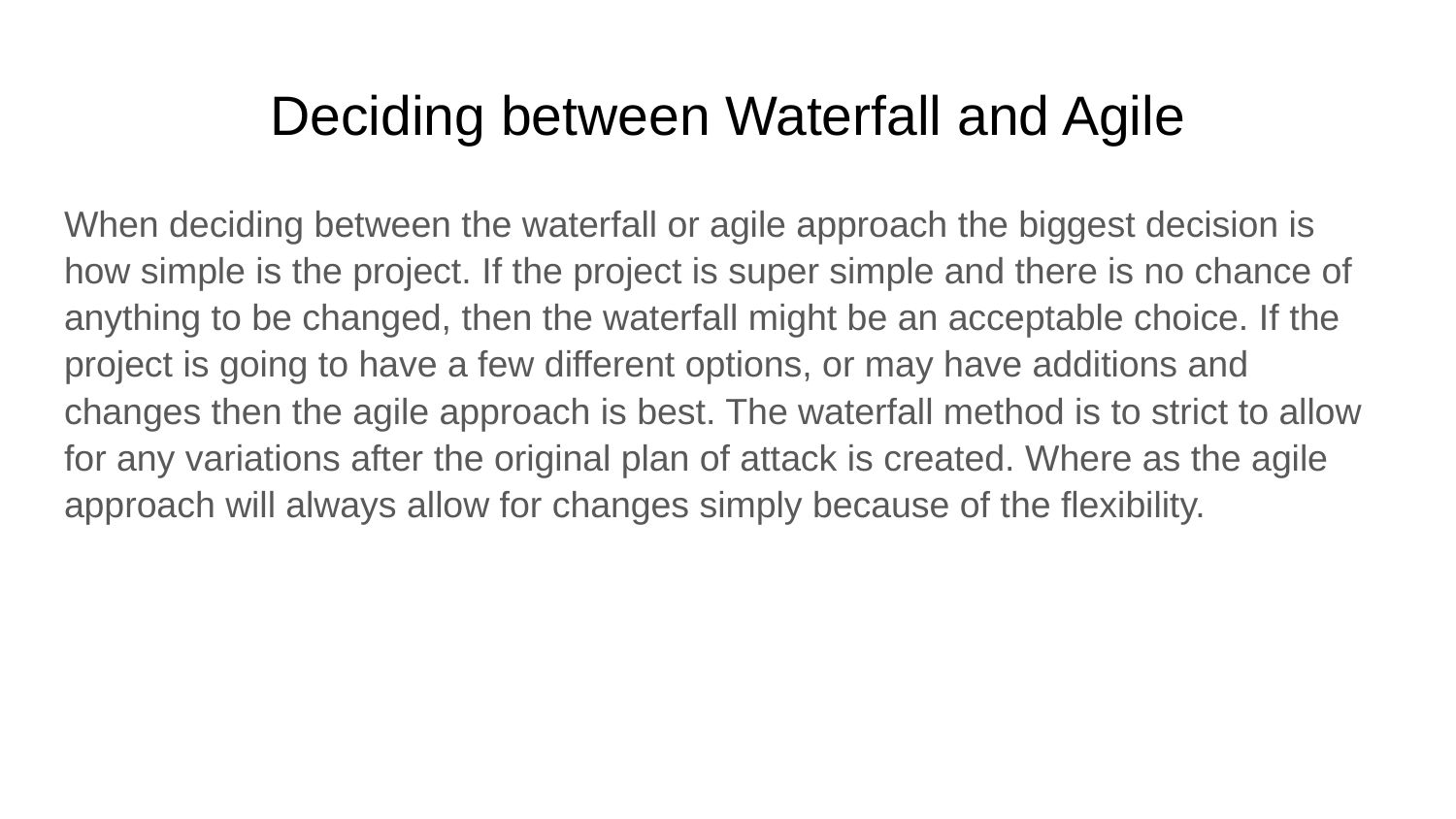

# Deciding between Waterfall and Agile
When deciding between the waterfall or agile approach the biggest decision is how simple is the project. If the project is super simple and there is no chance of anything to be changed, then the waterfall might be an acceptable choice. If the project is going to have a few different options, or may have additions and changes then the agile approach is best. The waterfall method is to strict to allow for any variations after the original plan of attack is created. Where as the agile approach will always allow for changes simply because of the flexibility.